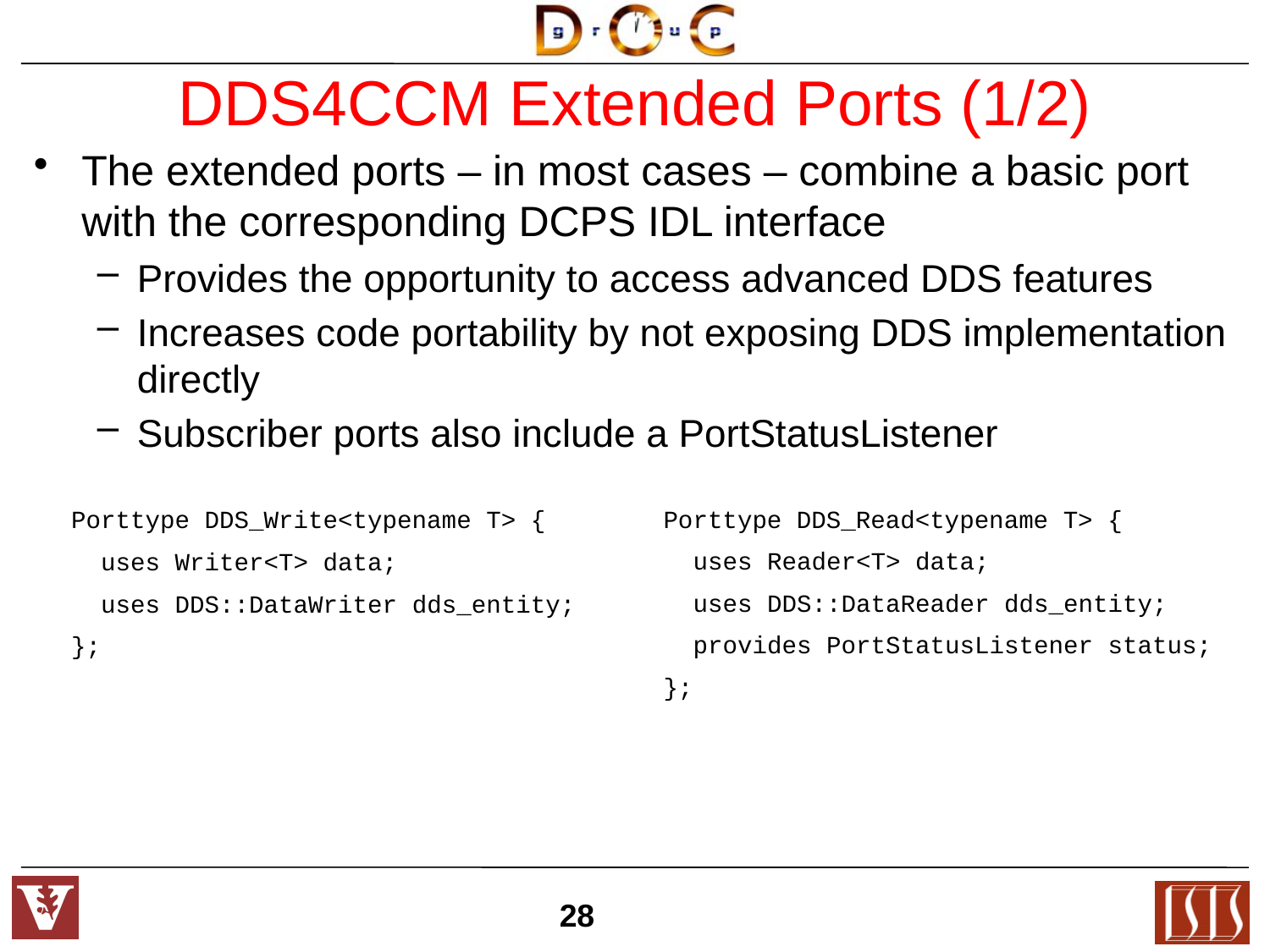

# DDS4CCM Extended Ports (1/2)
The extended ports – in most cases – combine a basic port with the corresponding DCPS IDL interface
Provides the opportunity to access advanced DDS features
Increases code portability by not exposing DDS implementation directly
Subscriber ports also include a PortStatusListener

Porttype DDS_Read<typename T> {
  uses Reader<T> data;
  uses DDS::DataReader dds_entity;
  provides PortStatusListener status;
};
Porttype DDS_Write<typename T> {
  uses Writer<T> data;
  uses DDS::DataWriter dds_entity;
};